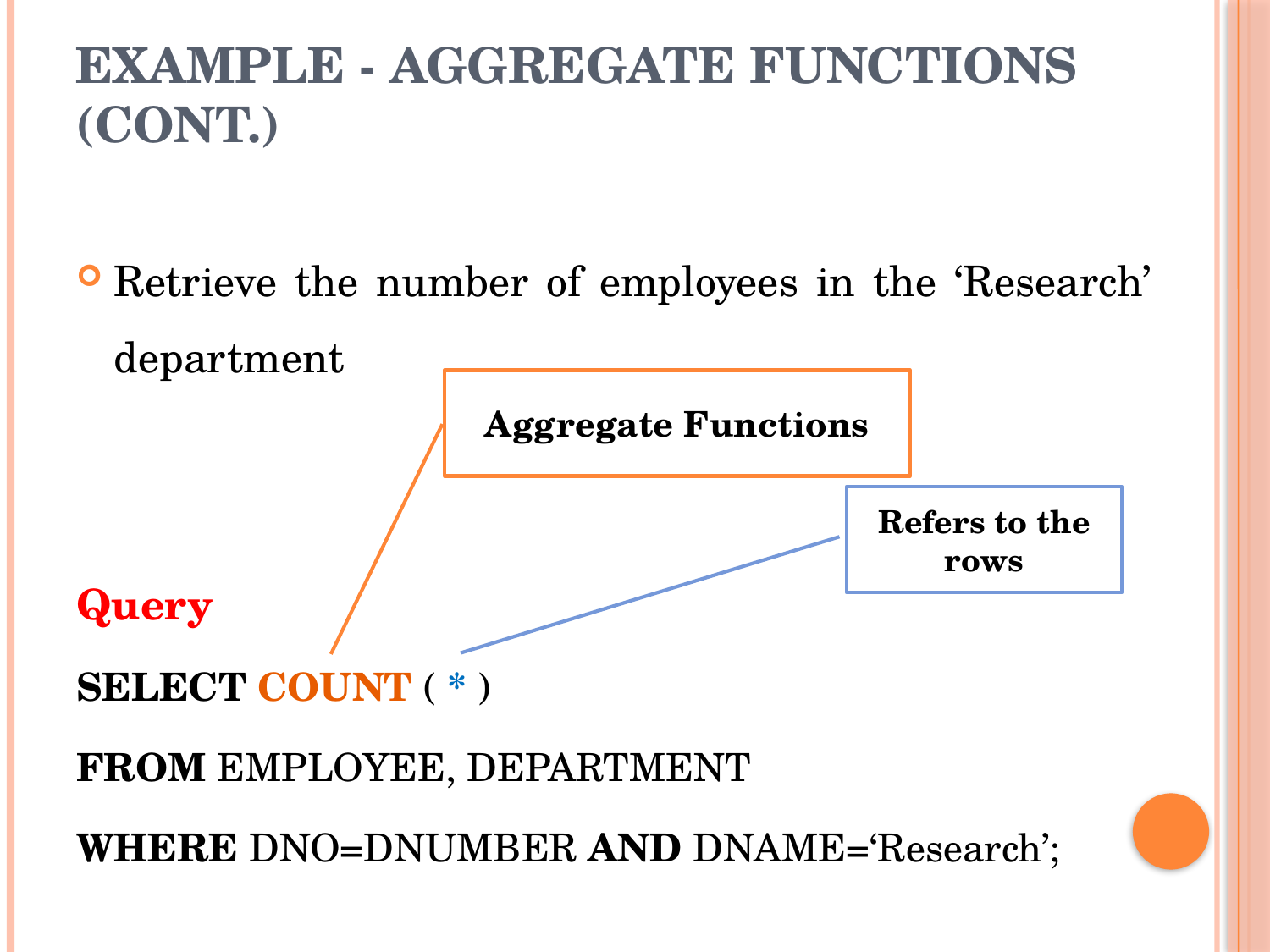

# Example - Aggregate Functions (Cont.)
Retrieve the number of employees in the ‘Research’ department

Query
SELECT COUNT ( * )
FROM EMPLOYEE, DEPARTMENT
WHERE DNO=DNUMBER AND DNAME=‘Research’;
Aggregate Functions
Refers to the rows